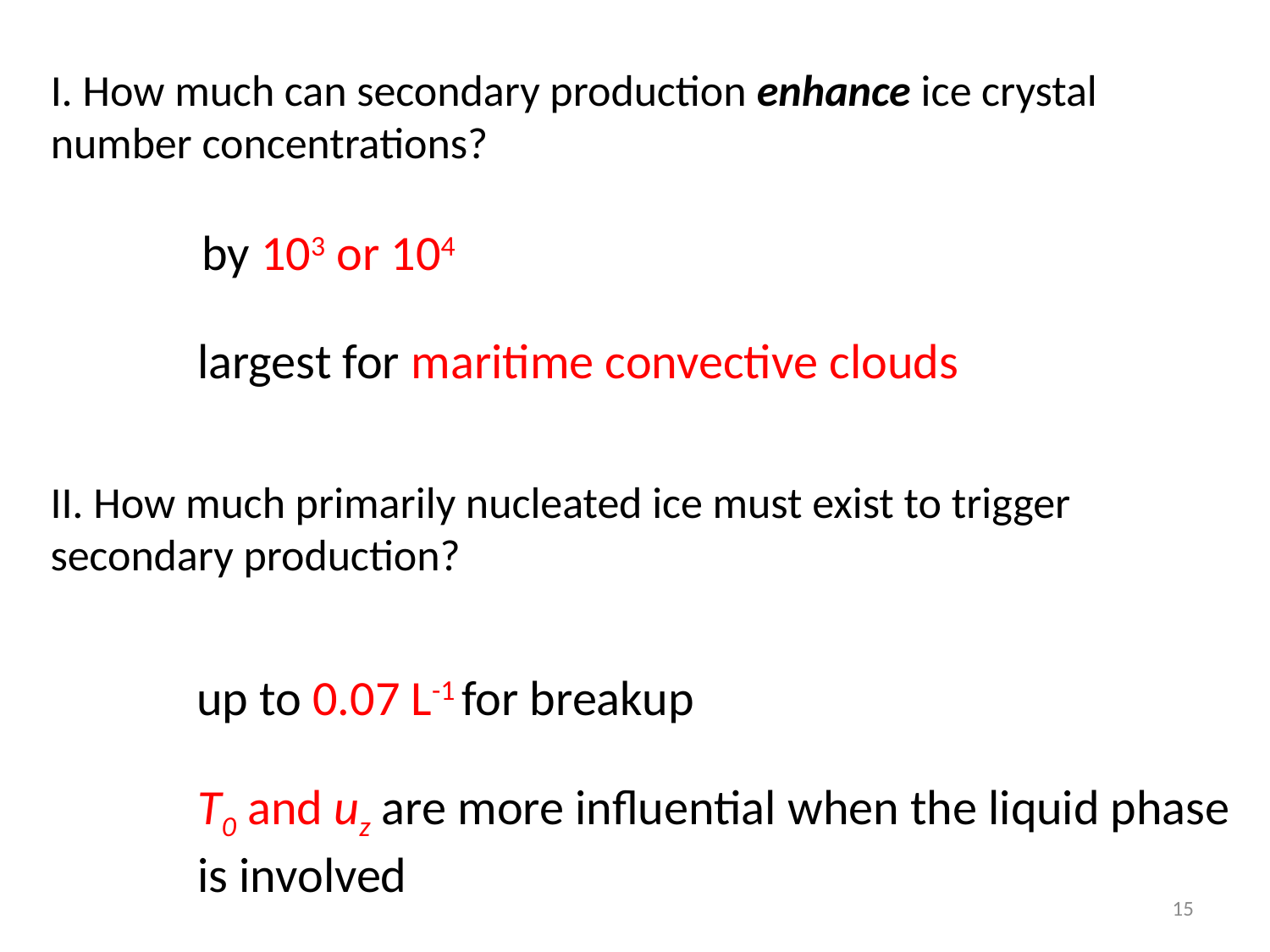

I. How much can secondary production enhance ice crystal number concentrations?
by 103 or 104
largest for maritime convective clouds
II. How much primarily nucleated ice must exist to trigger secondary production?
up to 0.07 L-1 for breakup
T0 and uz are more influential when the liquid phase is involved
15